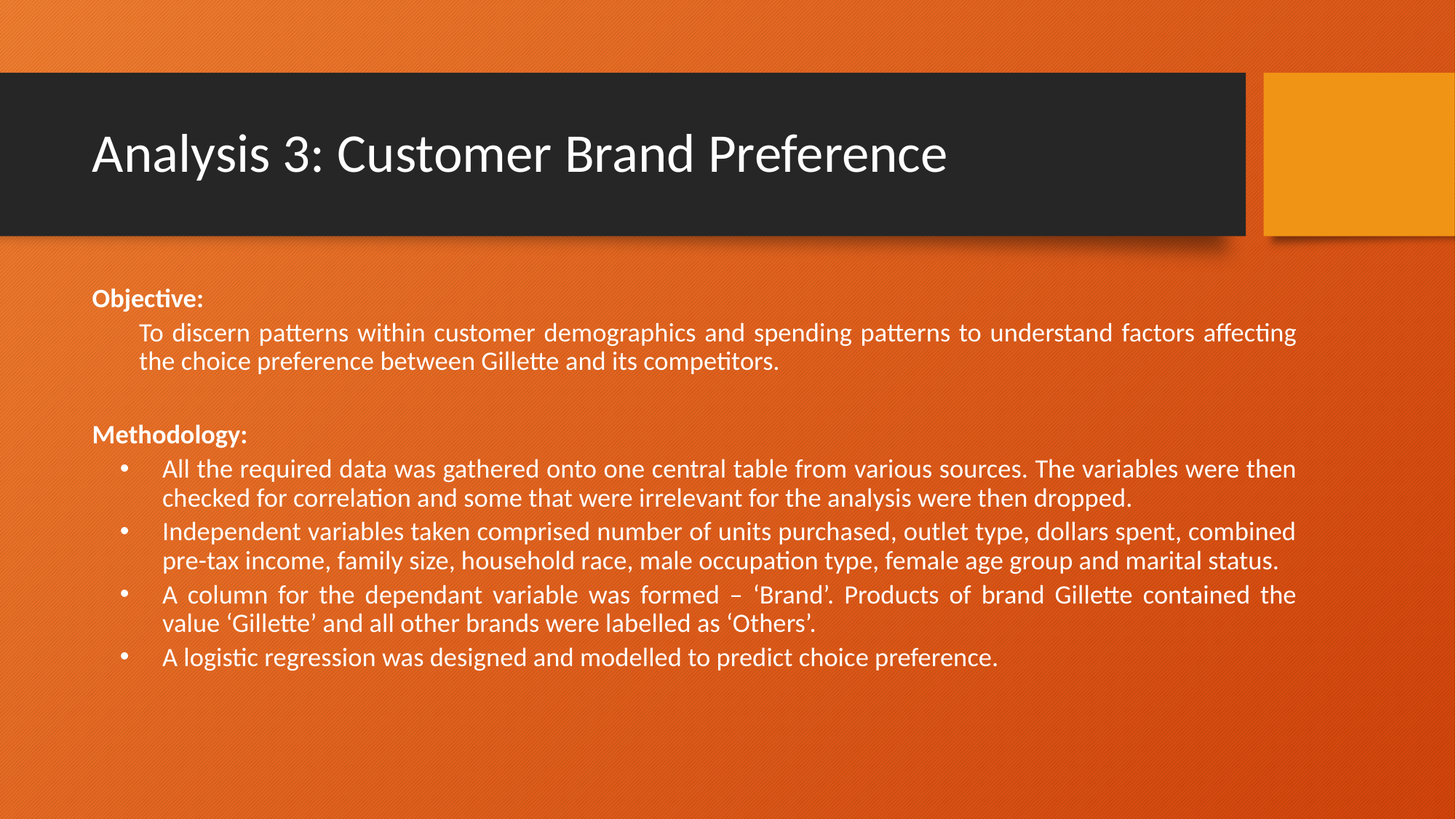

# Analysis 3: Customer Brand Preference
Objective:
To discern patterns within customer demographics and spending patterns to understand factors affecting the choice preference between Gillette and its competitors.

Methodology:
All the required data was gathered onto one central table from various sources. The variables were then checked for correlation and some that were irrelevant for the analysis were then dropped.
Independent variables taken comprised number of units purchased, outlet type, dollars spent, combined pre-tax income, family size, household race, male occupation type, female age group and marital status.
A column for the dependant variable was formed – ‘Brand’. Products of brand Gillette contained the value ‘Gillette’ and all other brands were labelled as ‘Others’.
A logistic regression was designed and modelled to predict choice preference.